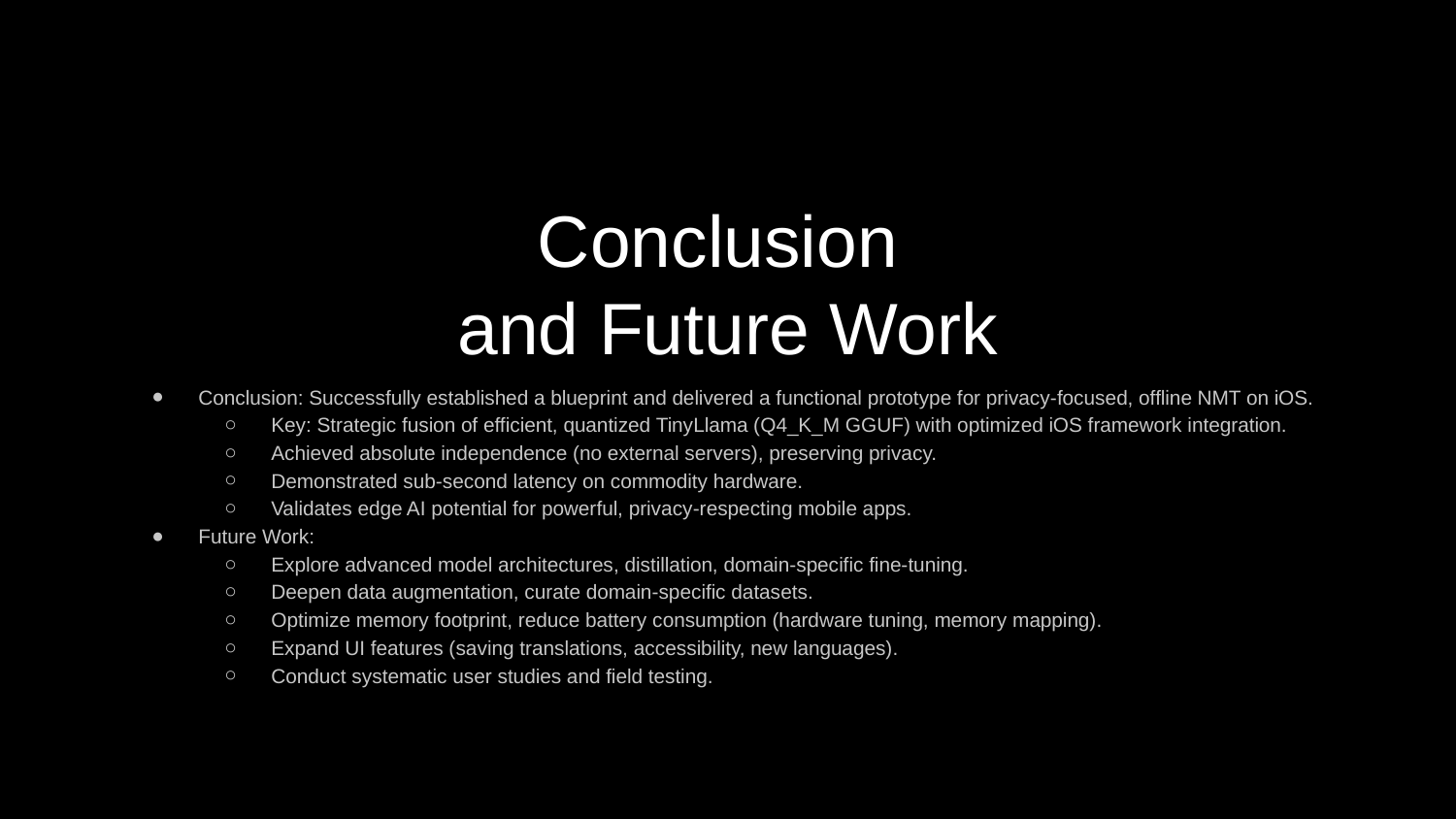

Conclusion
and Future Work
# Conclusion: Successfully established a blueprint and delivered a functional prototype for privacy-focused, offline NMT on iOS.
Key: Strategic fusion of efficient, quantized TinyLlama (Q4_K_M GGUF) with optimized iOS framework integration.
Achieved absolute independence (no external servers), preserving privacy.
Demonstrated sub-second latency on commodity hardware.
Validates edge AI potential for powerful, privacy-respecting mobile apps.
Future Work:
Explore advanced model architectures, distillation, domain-specific fine-tuning.
Deepen data augmentation, curate domain-specific datasets.
Optimize memory footprint, reduce battery consumption (hardware tuning, memory mapping).
Expand UI features (saving translations, accessibility, new languages).
Conduct systematic user studies and field testing.